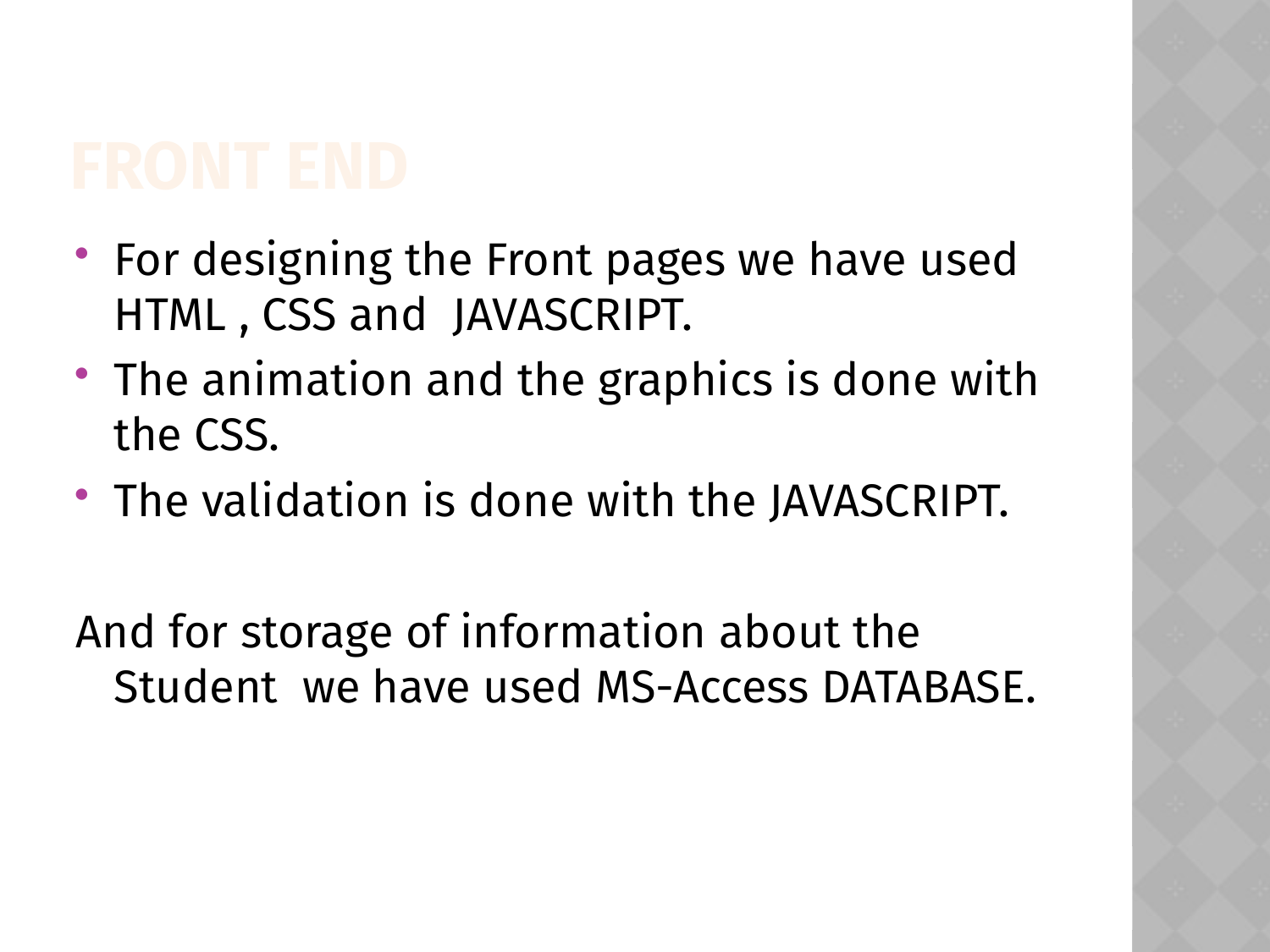

Front End
For designing the Front pages we have used HTML , CSS and  JAVASCRIPT.
The animation and the graphics is done with the CSS.
The validation is done with the JAVASCRIPT.

And for storage of information about the Student  we have used MS-Access DATABASE.